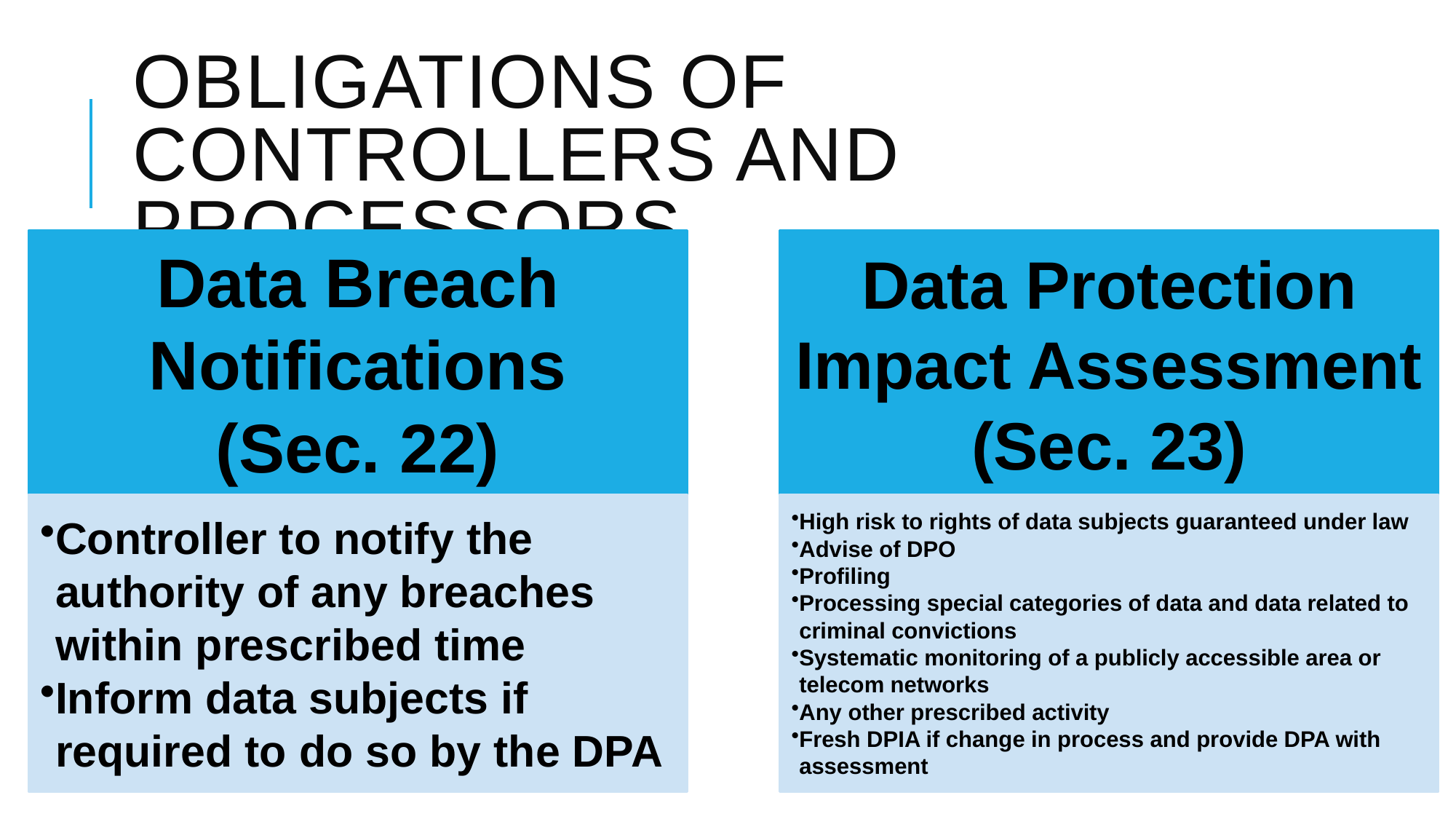

# Obligations of Controllers and Processors
Data Breach Notifications
(Sec. 22)
Controller to notify the authority of any breaches within prescribed time
Data Protection Impact Assessment
(Sec. 23)
High risk to rights of data subjects guaranteed under law
Inform data subjects if required to do so by the DPA
Systematic monitoring of a publicly accessible area or telecom networks
Any other prescribed activity
Advise of DPO
Profiling
Processing special categories of data and data related to criminal convictions
Fresh DPIA if change in process and provide DPA with assessment